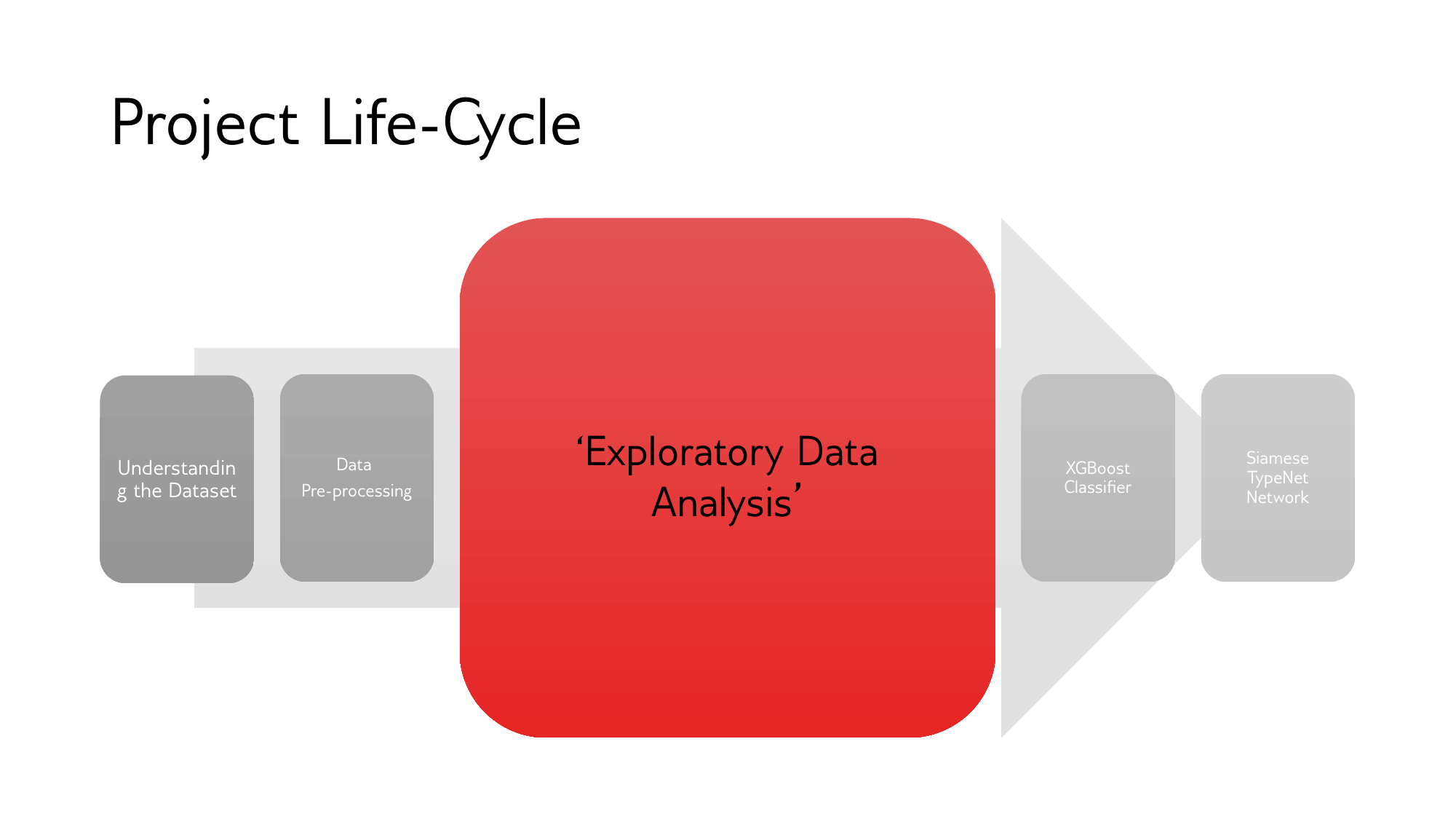

# Project Life-Cycle

‘Exploratory Data Analysis’

Data
Pre-processing
XGBoost Classifier
Siamese TypeNet Network
Understanding the Dataset